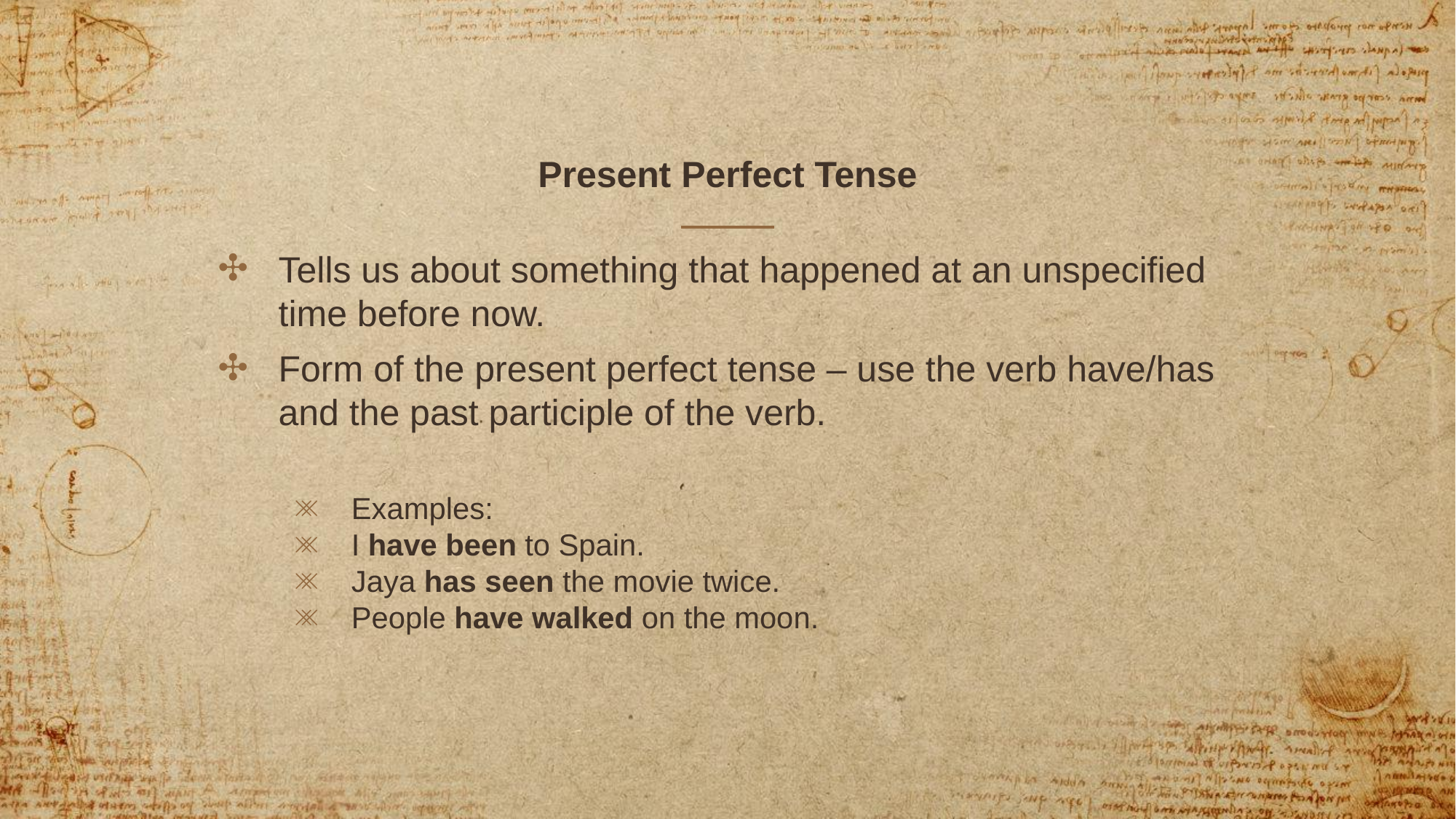

# Present Perfect Tense
Tells us about something that happened at an unspecified time before now.
Form of the present perfect tense – use the verb have/has and the past participle of the verb.

Examples:
I have been to Spain.
Jaya has seen the movie twice.
People have walked on the moon.